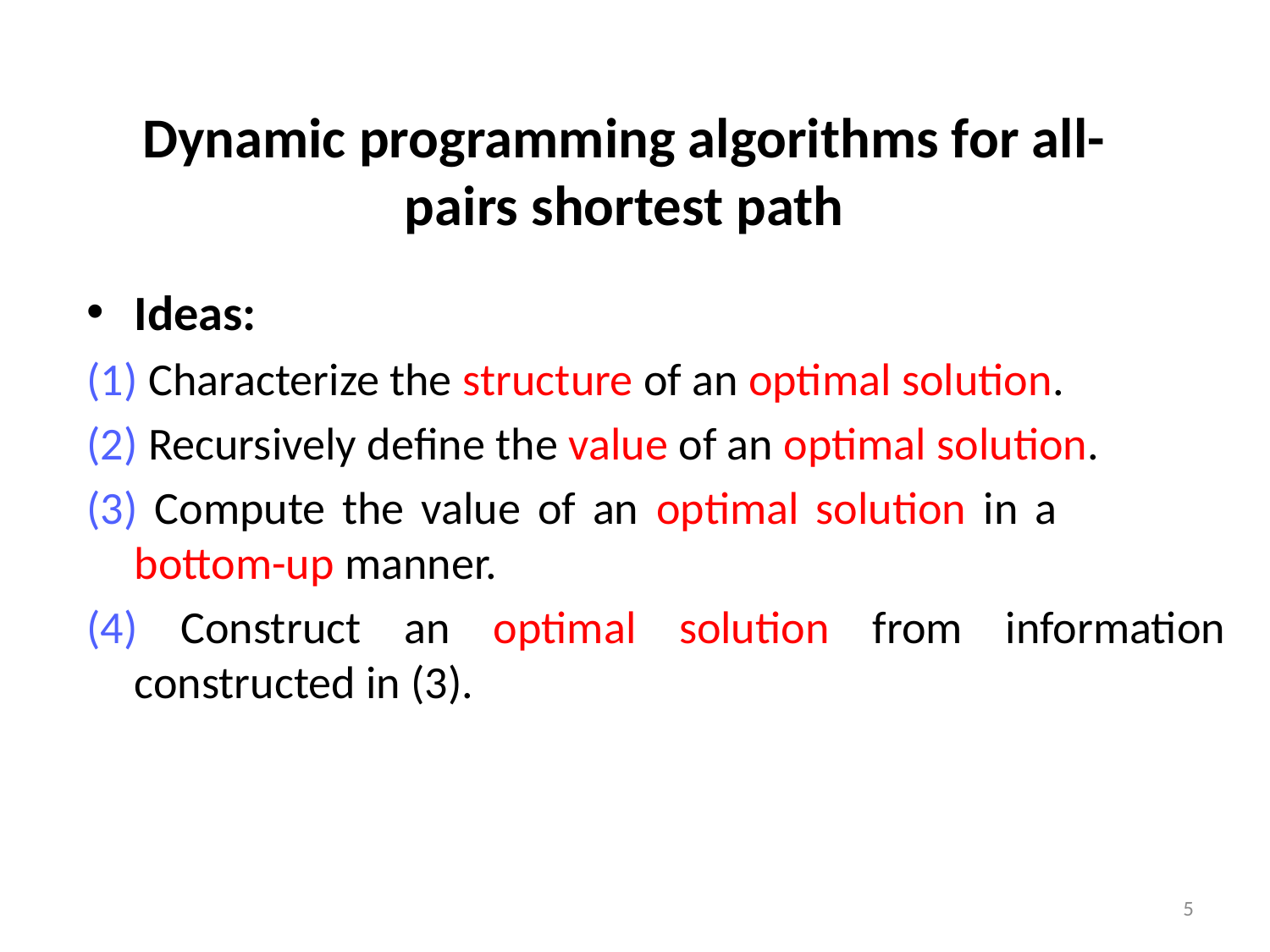

# Dynamic programming algorithms for all-pairs shortest path
Ideas:
(1) Characterize the structure of an optimal solution.
(2) Recursively define the value of an optimal solution.
(3) Compute the value of an optimal solution in a           bottom-up manner.
(4) Construct an optimal solution from information constructed in (3).

5